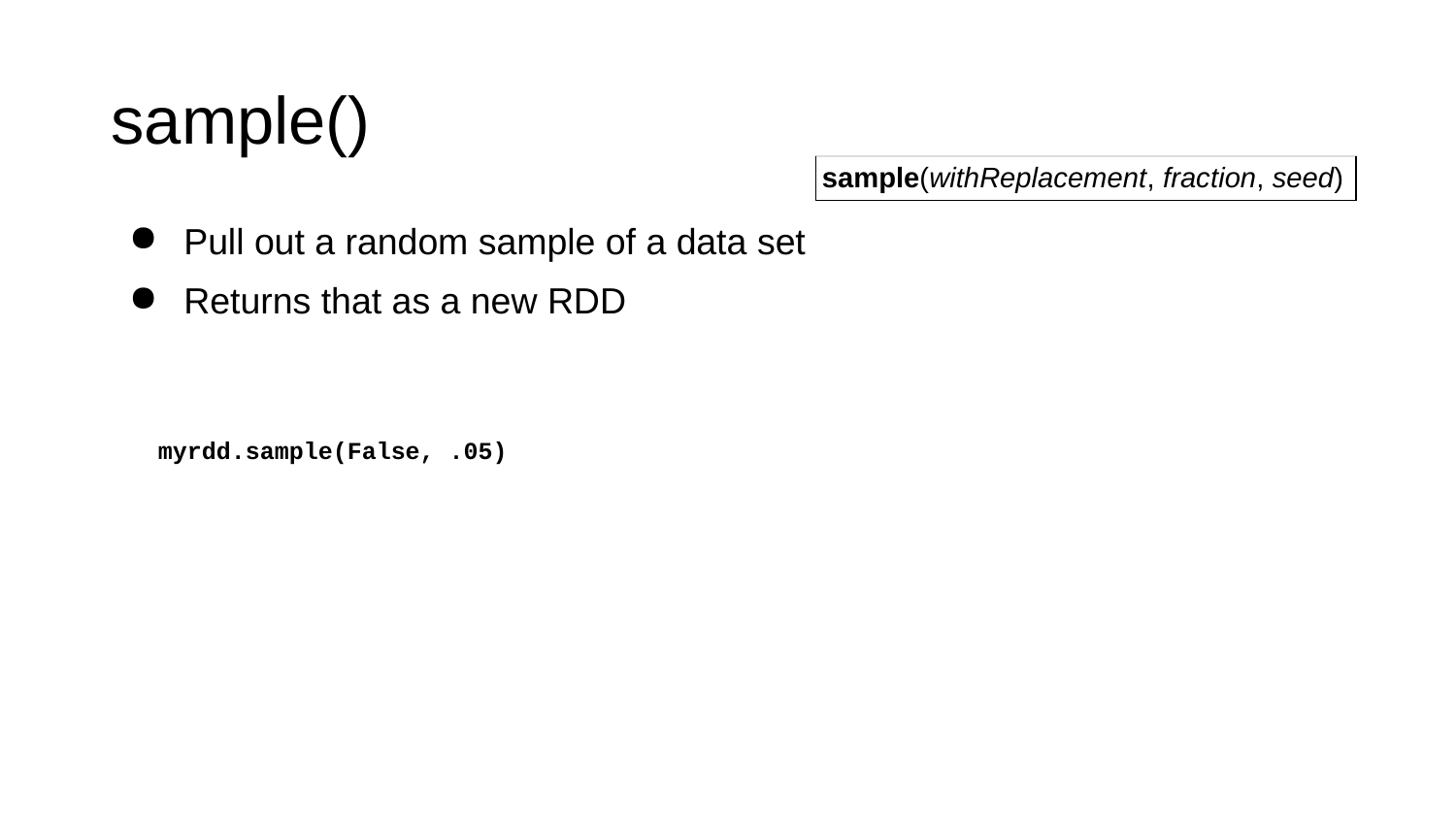

# sample()
| sample(withReplacement, fraction, seed) |
| --- |
Pull out a random sample of a data set
Returns that as a new RDD
myrdd.sample(False, .05)